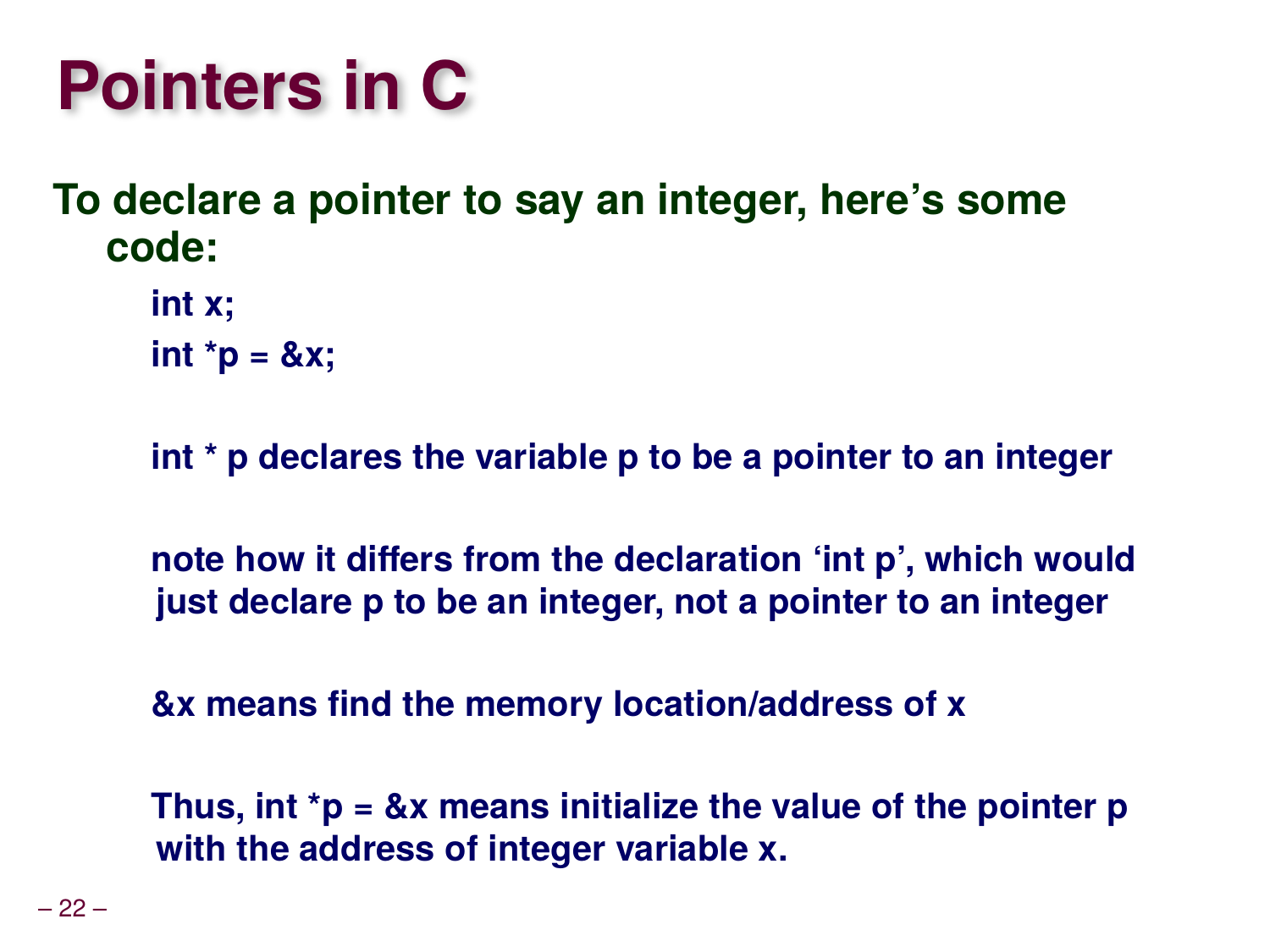

# Pointers in C
To declare a pointer to say an integer, here’s some code:
   int x;
   int *p = &x;

   int * p declares the variable p to be a pointer to an integer

   note how it differs from the declaration ‘int p’, which would just declare p to be an integer, not a pointer to an integer

   &x means find the memory location/address of x

   Thus, int *p = &x means initialize the value of the pointer p with the address of integer variable x.